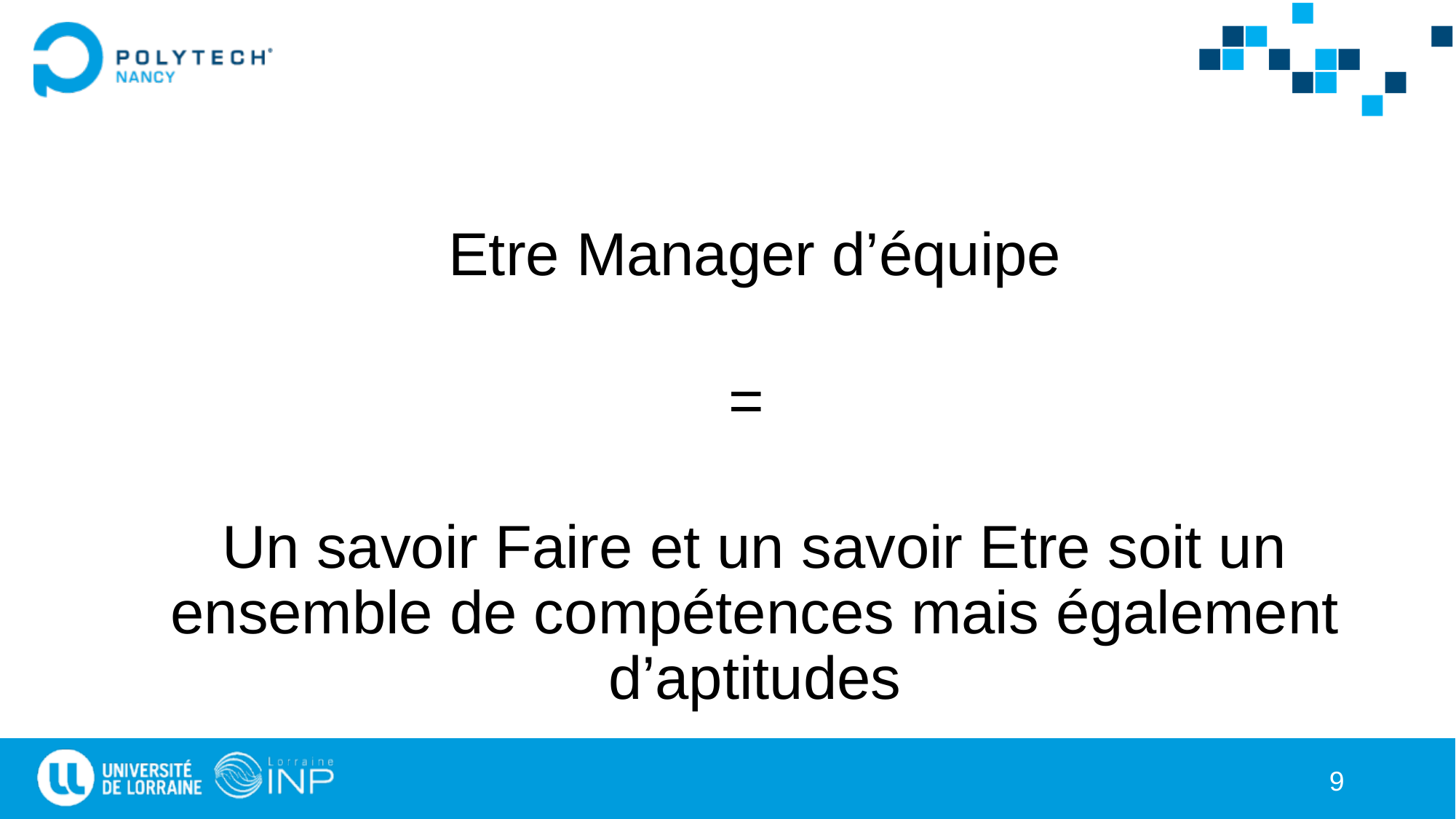

#
Etre Manager d’équipe

=

Un savoir Faire et un savoir Etre soit un ensemble de compétences mais également d’aptitudes